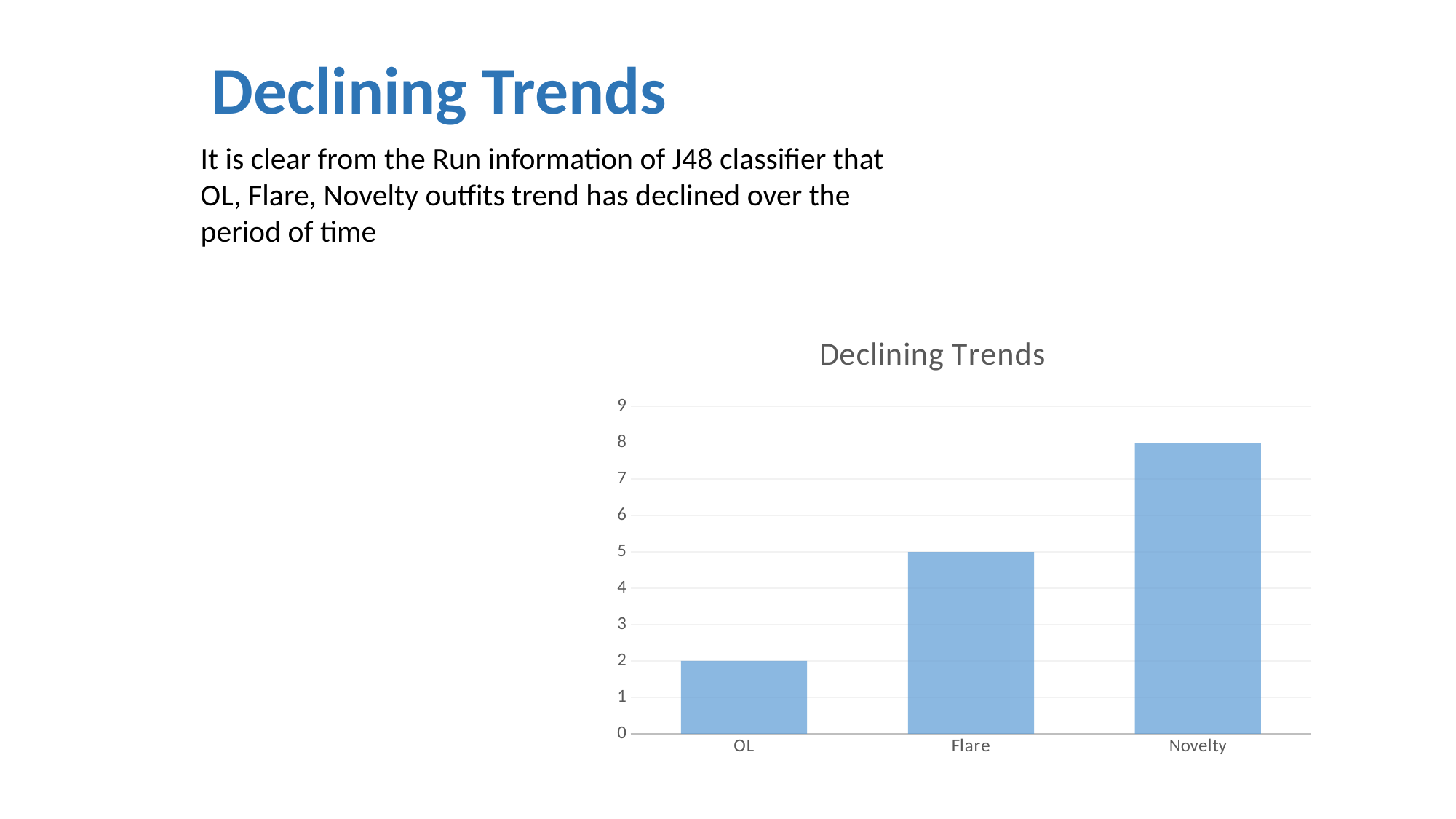

Declining Trends
It is clear from the Run information of J48 classifier that OL, Flare, Novelty outfits trend has declined over the period of time

### Chart: Declining Trends

| Category | Series 1 |
|---|---|
| OL | 2.0 |
| Flare | 5.0 |
| Novelty | 8.0 |